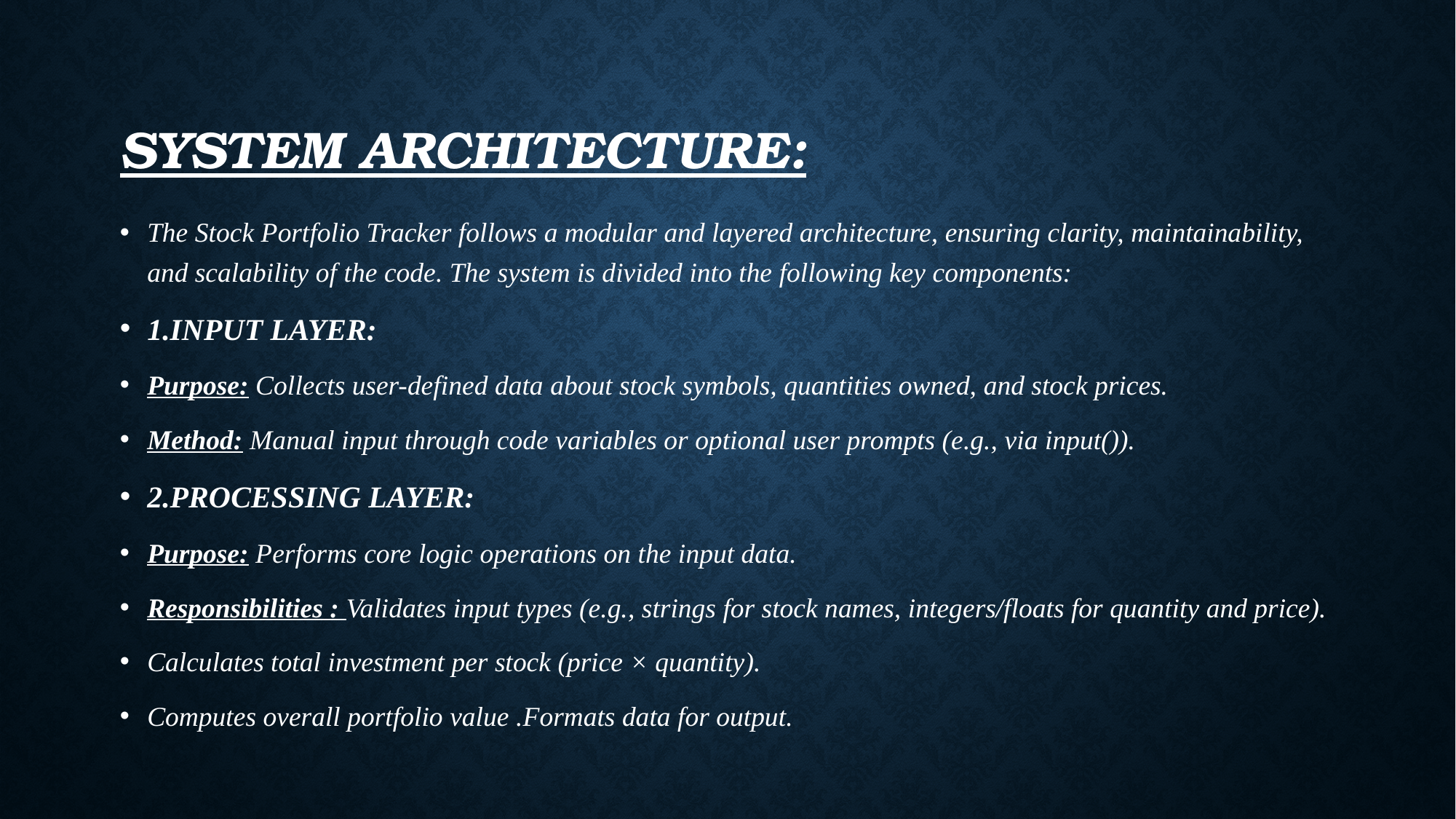

# System architecture:
The Stock Portfolio Tracker follows a modular and layered architecture, ensuring clarity, maintainability, and scalability of the code. The system is divided into the following key components:
1.INPUT LAYER:
Purpose: Collects user-defined data about stock symbols, quantities owned, and stock prices.
Method: Manual input through code variables or optional user prompts (e.g., via input()).
2.PROCESSING LAYER:
Purpose: Performs core logic operations on the input data.
Responsibilities : Validates input types (e.g., strings for stock names, integers/floats for quantity and price).
Calculates total investment per stock (price × quantity).
Computes overall portfolio value .Formats data for output.